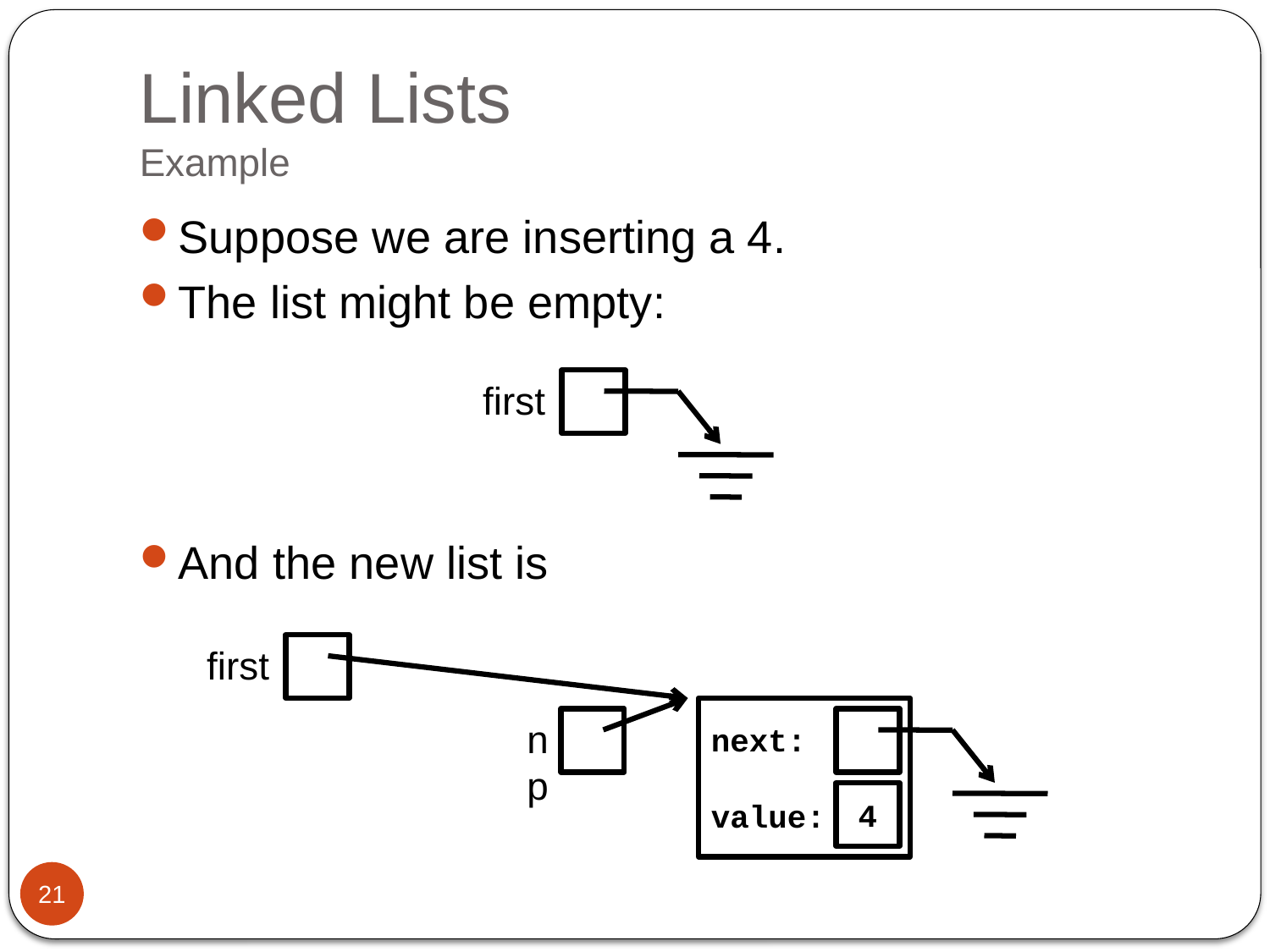

# Linked Lists Example
Suppose we are inserting a 4.
The list might be empty:

And the new list is

first

first

next:

value:
np

4
21